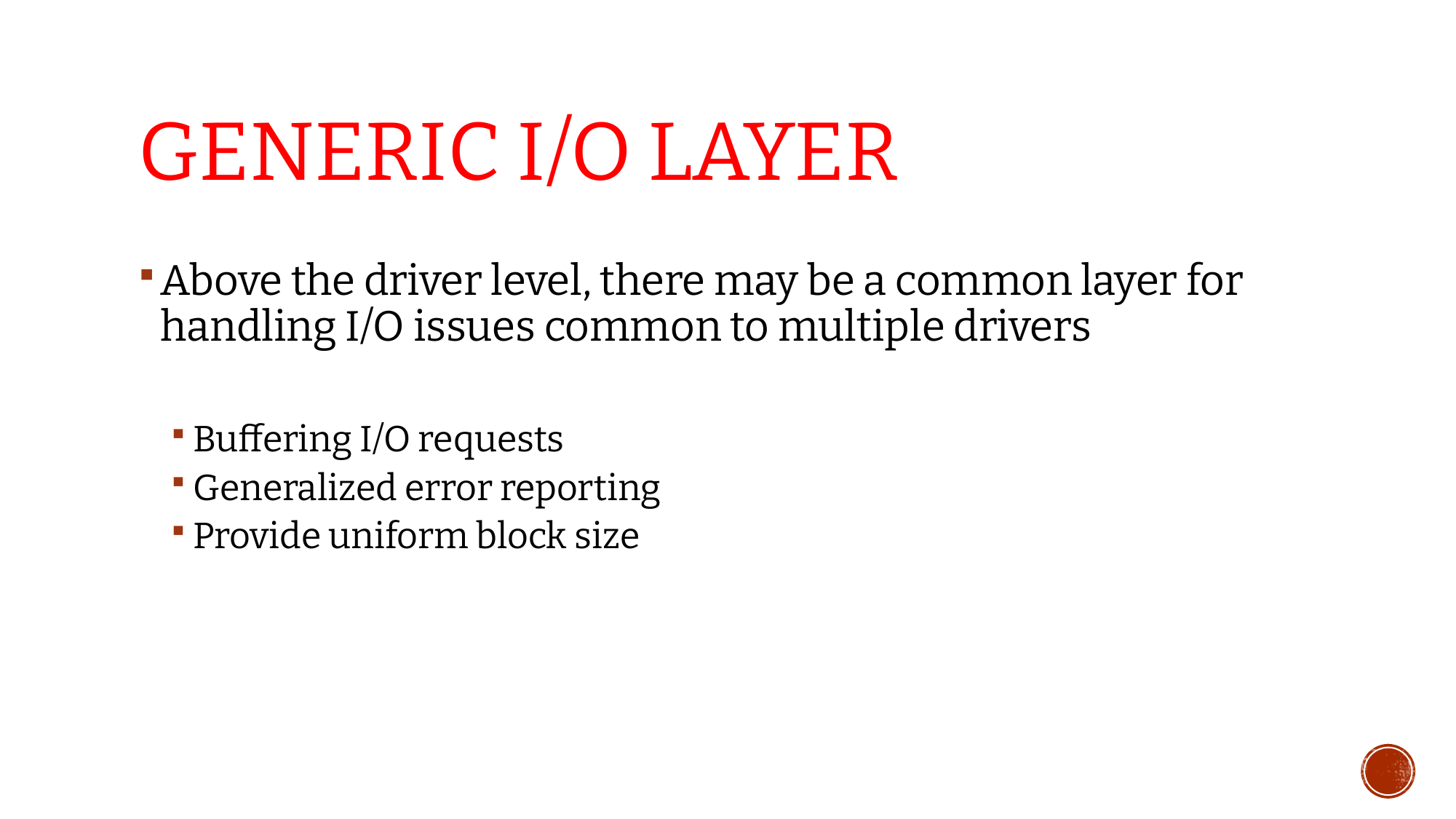

# Generic I/O Layer
Above the driver level, there may be a common layer for handling I/O issues common to multiple drivers

Buffering I/O requests
Generalized error reporting
Provide uniform block size